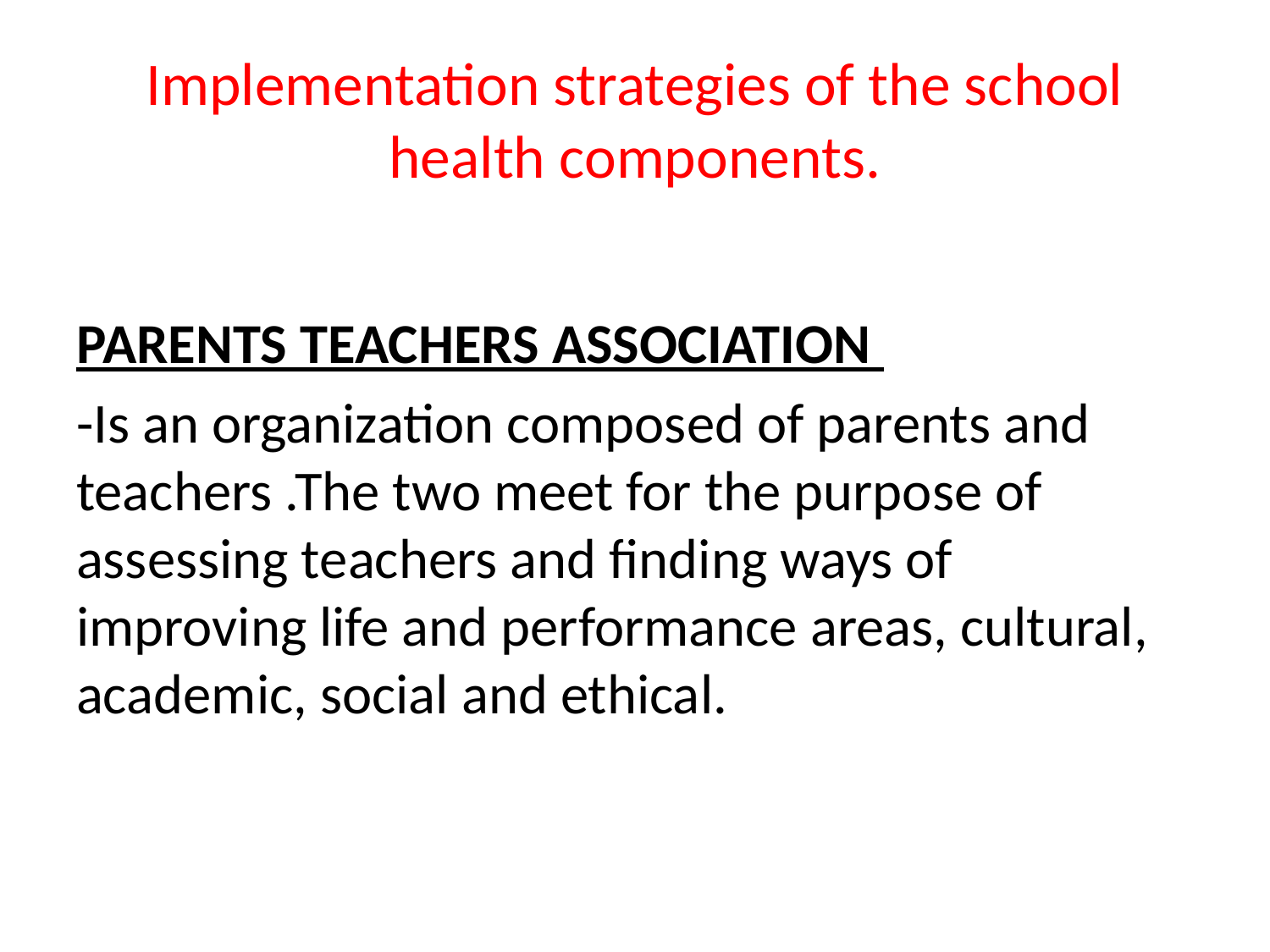

# Implementation strategies of the school health components.

PARENTS TEACHERS ASSOCIATION
-Is an organization composed of parents and teachers .The two meet for the purpose of assessing teachers and finding ways of improving life and performance areas, cultural, academic, social and ethical.